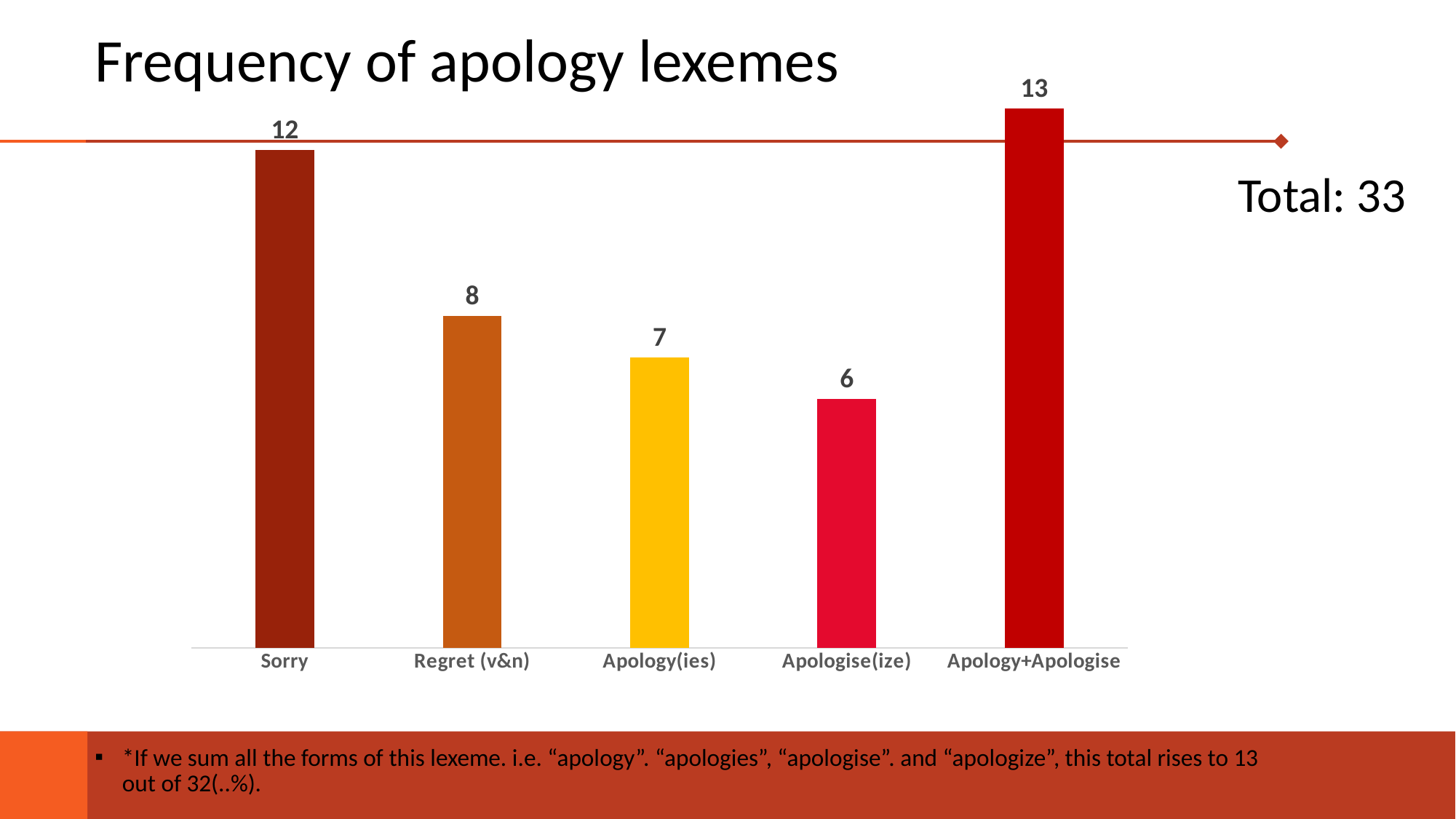

# Frequency of apology lexemes

### Chart

| Category | Series 1 |
|---|---|
| Sorry | 12.0 |
| Regret (v&n) | 8.0 |
| Apology(ies) | 7.0 |
| Apologise(ize) | 6.0 |
| Apology+Apologise | 13.0 |
Total: 33

*If we sum all the forms of this lexeme. i.e. “apology”. “apologies”, “apologise”. and “apologize”, this total rises to 13 out of 32(..%).